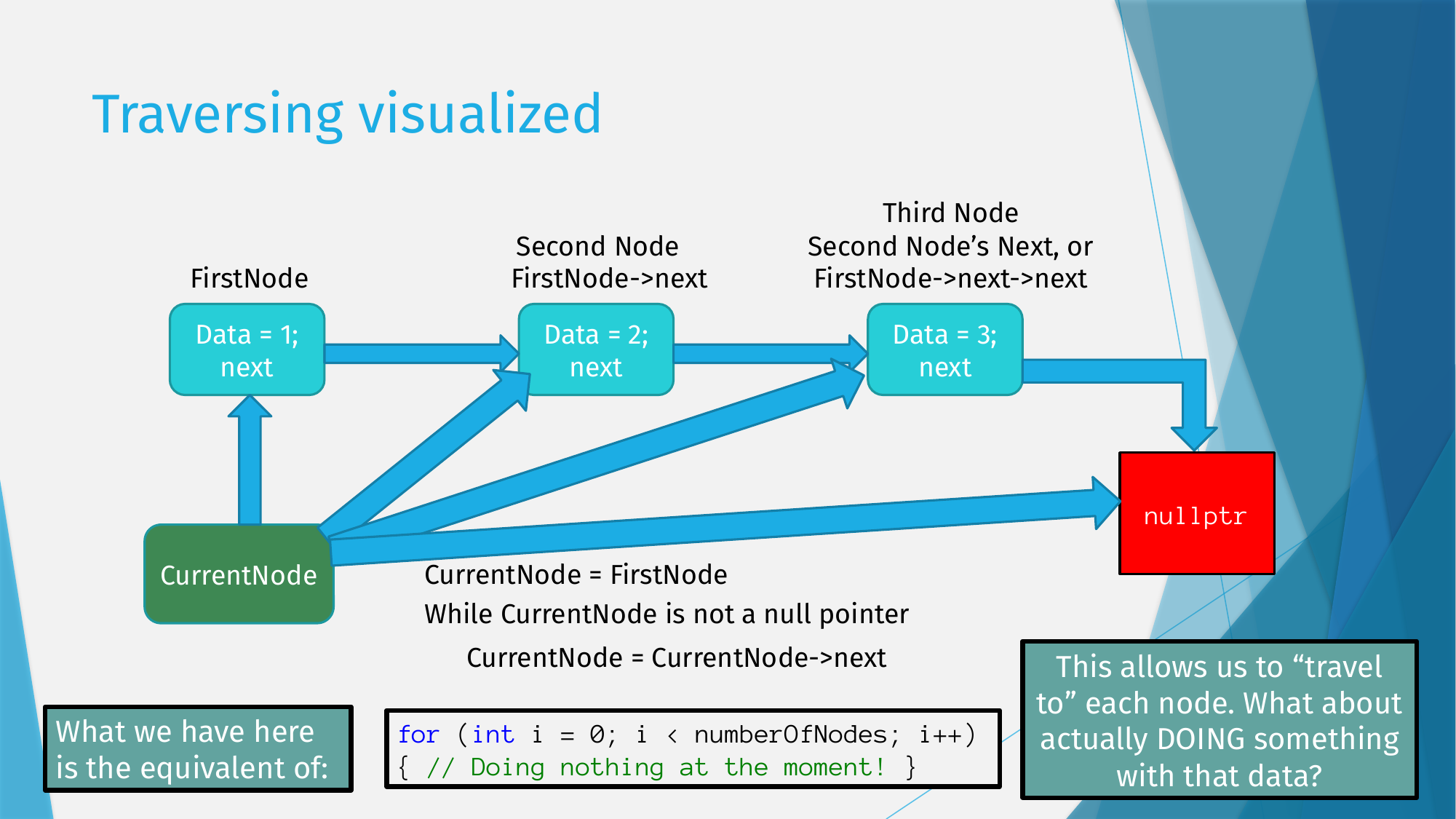

# Traversing visualized

Third Node
Second Node
Second Node’s Next, or
FirstNode
FirstNode->next
FirstNode->next->next
Data = 1;
next
Data = 2;
next
Data = 3;
next

nullptr
CurrentNode
CurrentNode = FirstNode
While CurrentNode is not a null pointer
CurrentNode = CurrentNode->next
This allows us to “travel to” each node. What about actually DOING something with that data?
What we have here is the equivalent of:
for (int i = 0; i < numberOfNodes; i++)
{ // Doing nothing at the moment! }